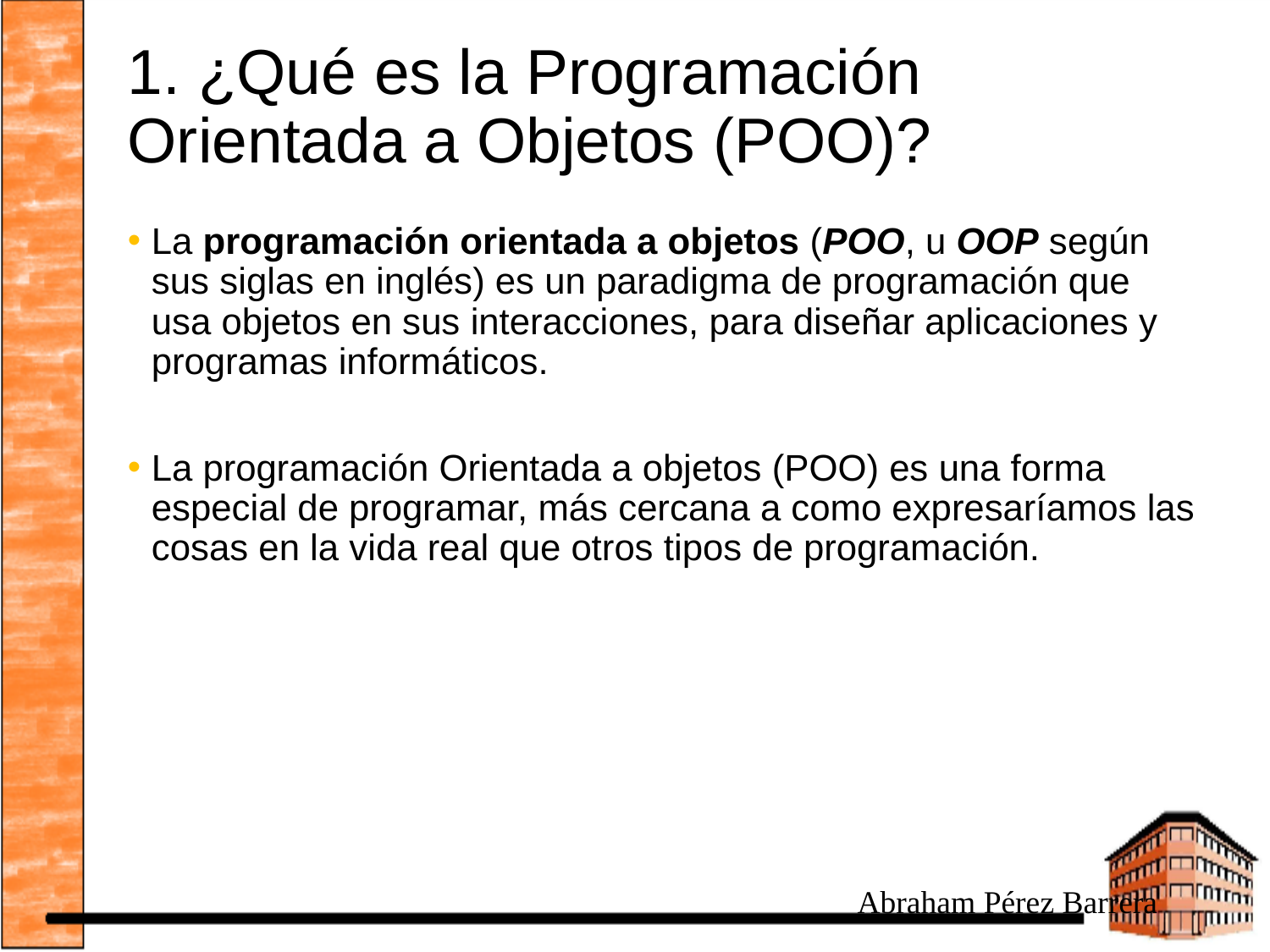

# 1. ¿Qué es la Programación Orientada a Objetos (POO)?
La programación orientada a objetos (POO, u OOP según sus siglas en inglés) es un paradigma de programación que usa objetos en sus interacciones, para diseñar aplicaciones y programas informáticos.

La programación Orientada a objetos (POO) es una forma especial de programar, más cercana a como expresaríamos las cosas en la vida real que otros tipos de programación.